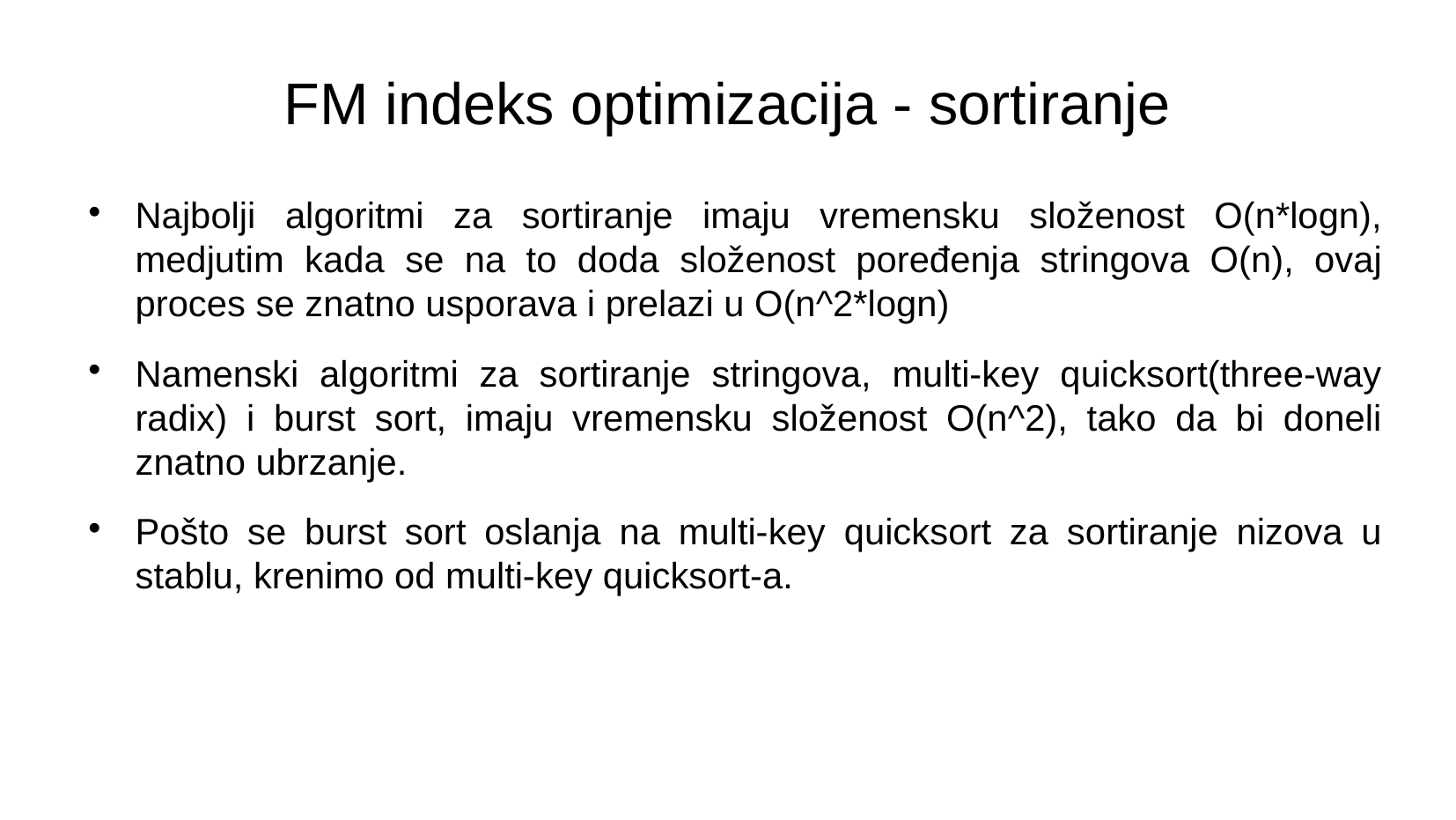

FM indeks optimizacija - sortiranje
Najbolji algoritmi za sortiranje imaju vremensku složenost O(n*logn), medjutim kada se na to doda složenost poređenja stringova O(n), ovaj proces se znatno usporava i prelazi u O(n^2*logn)
Namenski algoritmi za sortiranje stringova, multi-key quicksort(three-way radix) i burst sort, imaju vremensku složenost O(n^2), tako da bi doneli znatno ubrzanje.
Pošto se burst sort oslanja na multi-key quicksort za sortiranje nizova u stablu, krenimo od multi-key quicksort-a.